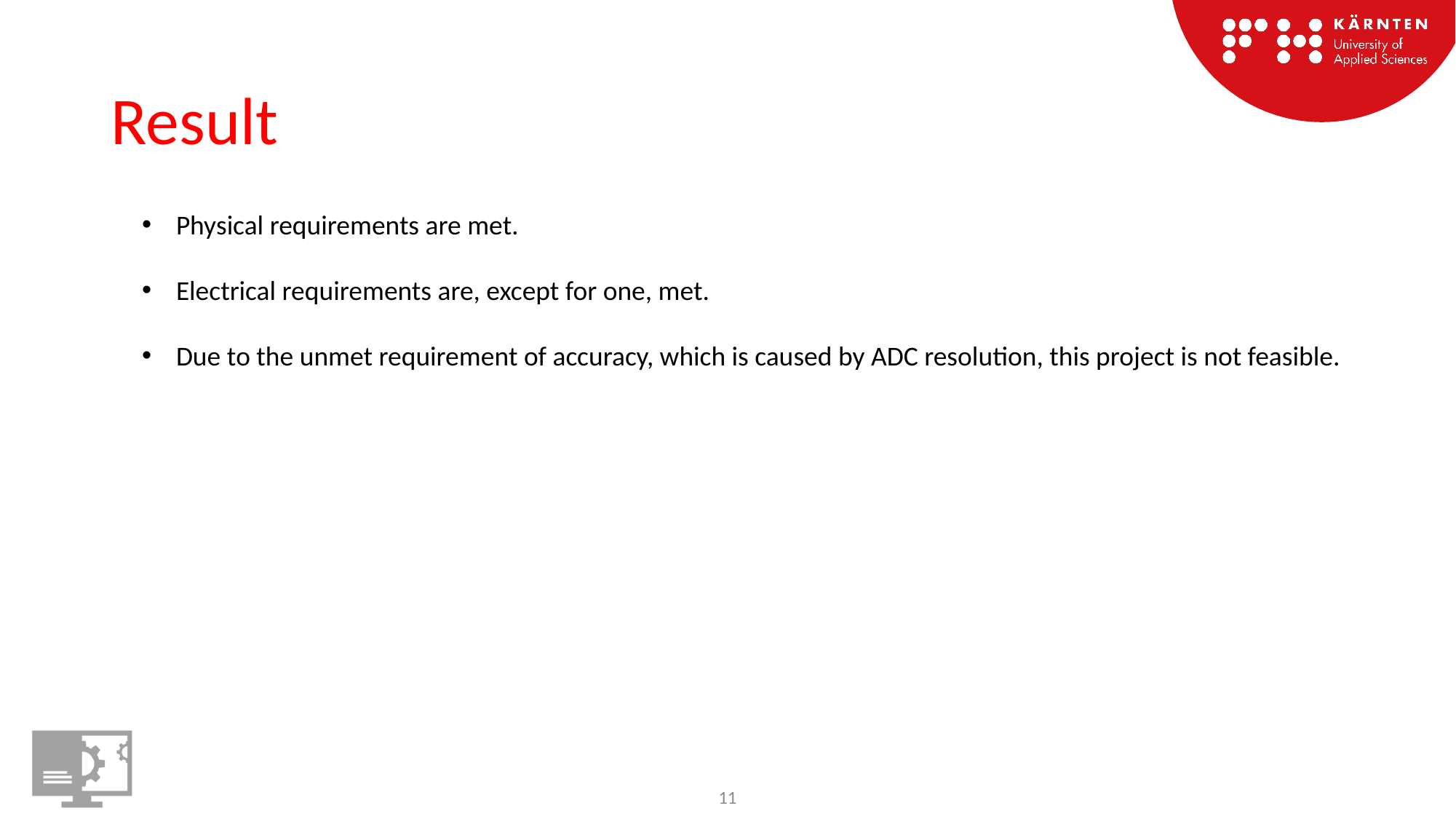

# Result
Physical requirements are met.

Electrical requirements are, except for one, met.

Due to the unmet requirement of accuracy, which is caused by ADC resolution, this project is not feasible.
11